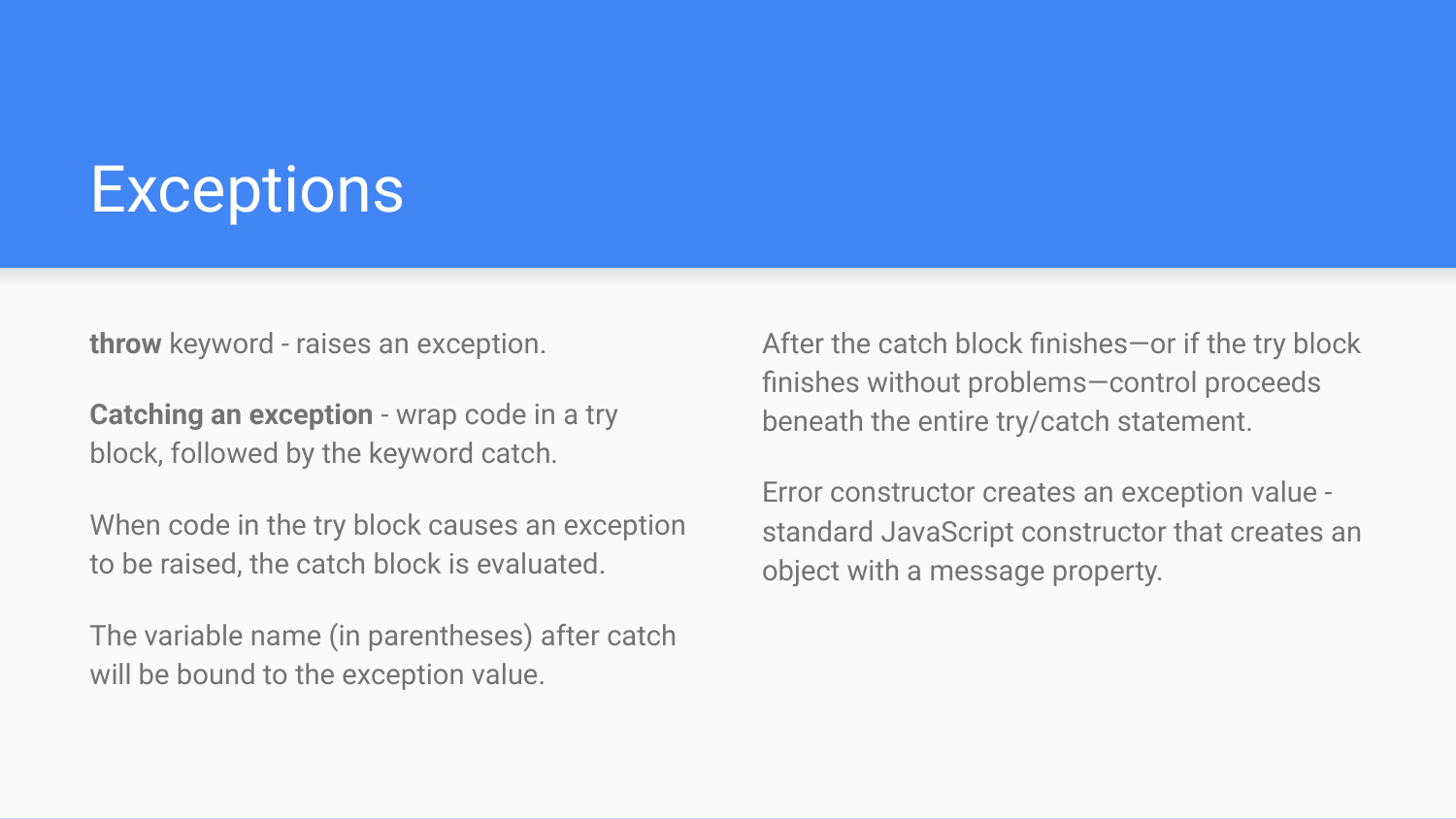

# Exceptions
throw keyword - raises an exception.
Catching an exception - wrap code in a try block, followed by the keyword catch.
When code in the try block causes an exception to be raised, the catch block is evaluated.
The variable name (in parentheses) after catch will be bound to the exception value.

After the catch block finishes—or if the try block finishes without problems—control proceeds beneath the entire try/catch statement.
Error constructor creates an exception value - standard JavaScript constructor that creates an object with a message property.